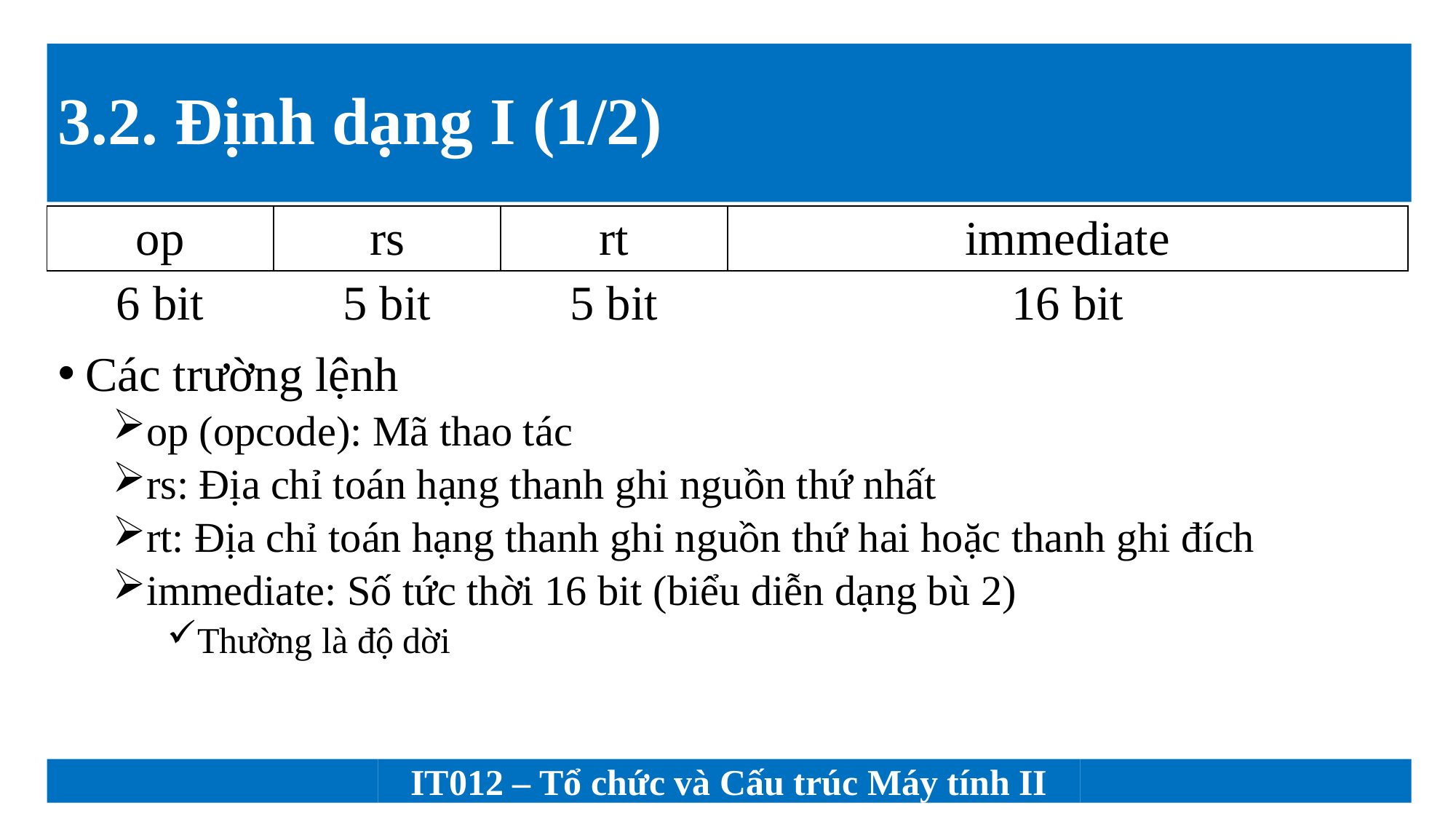

# 3.2. Định dạng I (1/2)
| op | rs | rt | immediate |  |  |
| --- | --- | --- | --- | --- | --- |
| 6 bit | 5 bit | 5 bit |  | 16 bit |  |
Các trường lệnh
op (opcode): Mã thao tác
rs: Địa chỉ toán hạng thanh ghi nguồn thứ nhất
rt: Địa chỉ toán hạng thanh ghi nguồn thứ hai hoặc thanh ghi đích
immediate: Số tức thời 16 bit (biểu diễn dạng bù 2)
Thường là độ dời
28